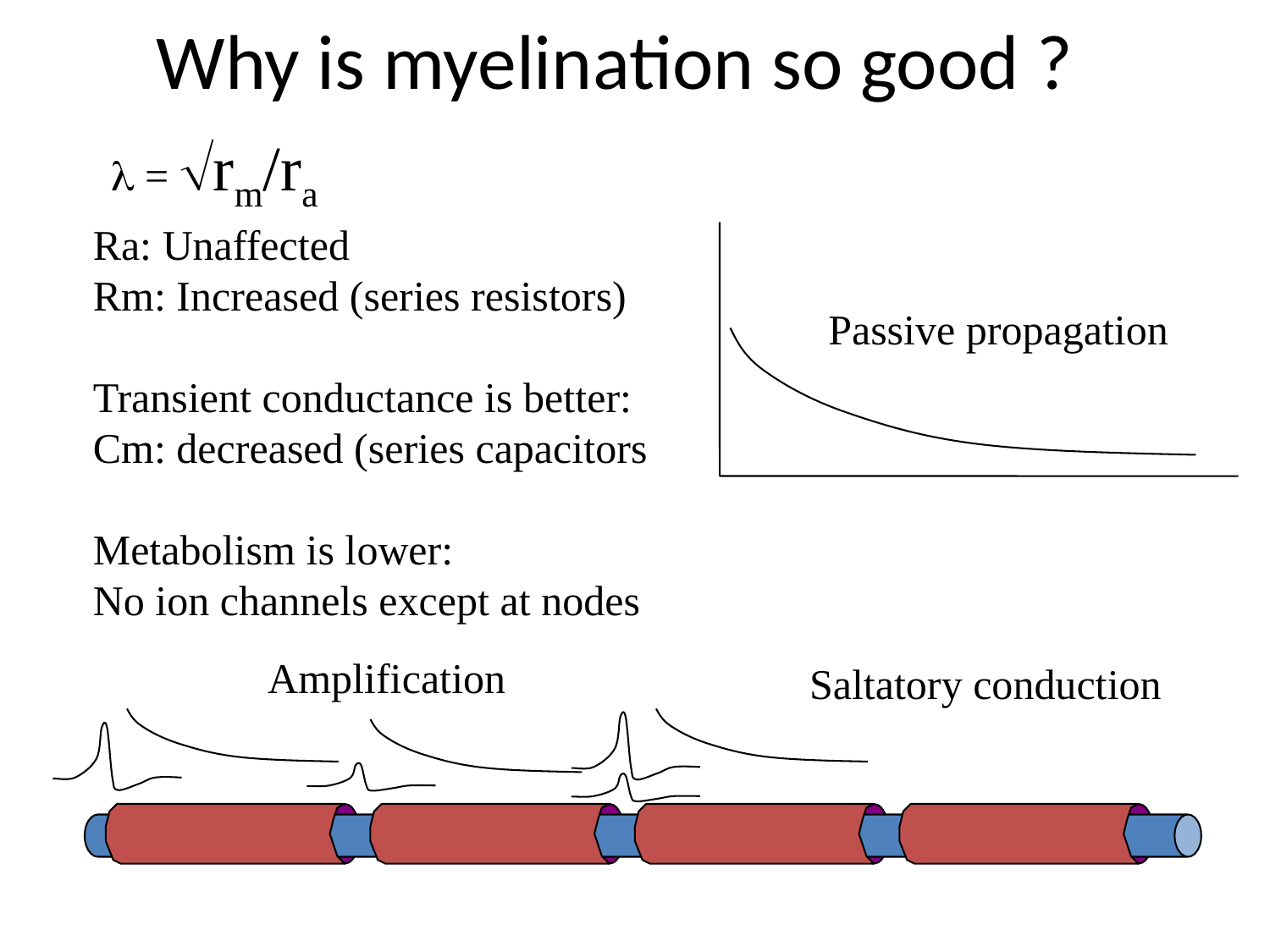

# Why is myelination so good ?
λ = √rm/ra
Ra: Unaffected
Rm: Increased (series resistors)

Transient conductance is better:
Cm: decreased (series capacitors

Metabolism is lower:
No ion channels except at nodes

Passive propagation

Amplification
Saltatory conduction